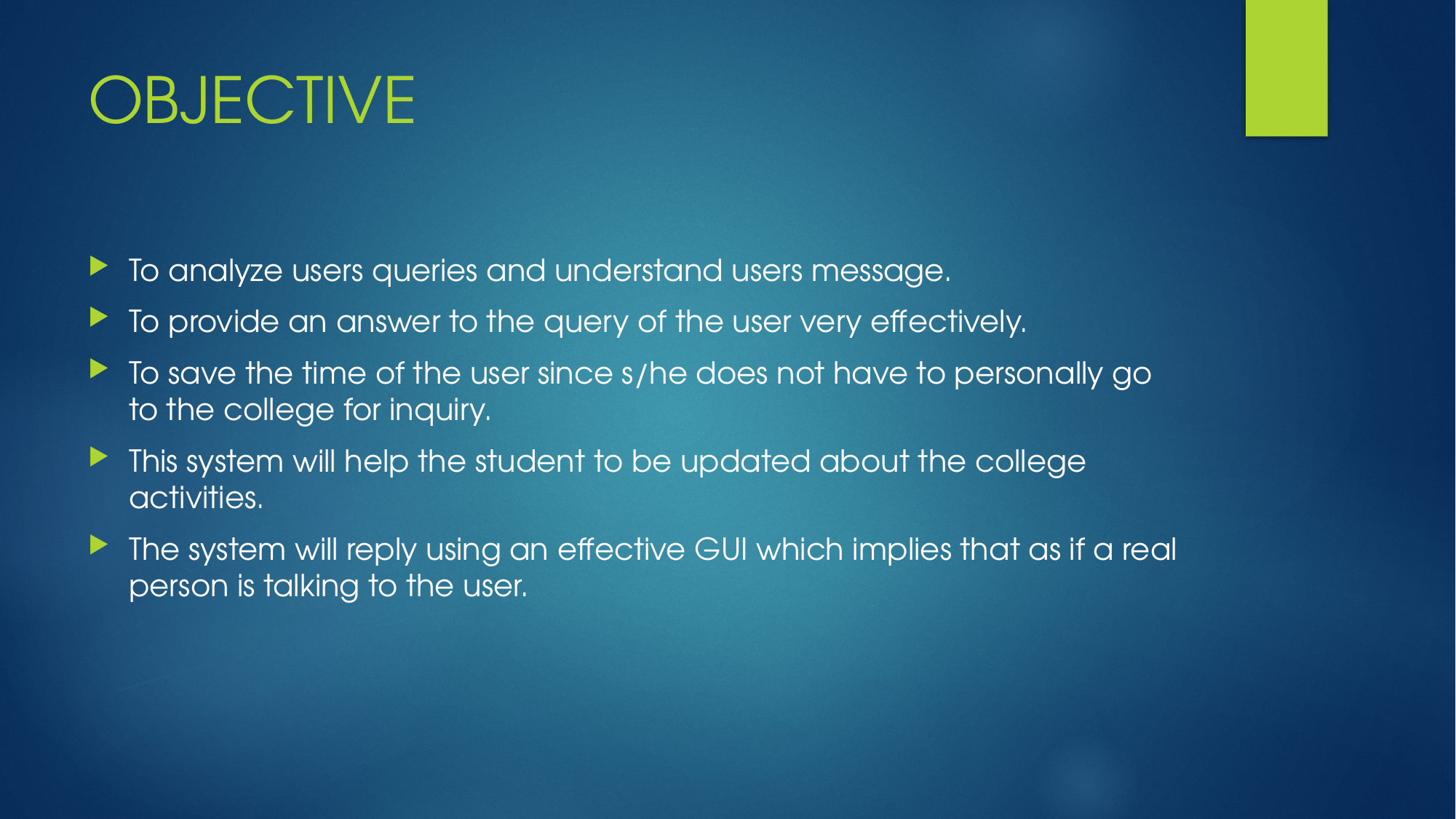

# OBJECTIVE
To analyze users queries and understand users message.
To provide an answer to the query of the user very effectively.
To save the time of the user since s/he does not have to personally go to the college for inquiry.
This system will help the student to be updated about the college activities.
The system will reply using an effective GUI which implies that as if a real person is talking to the user.